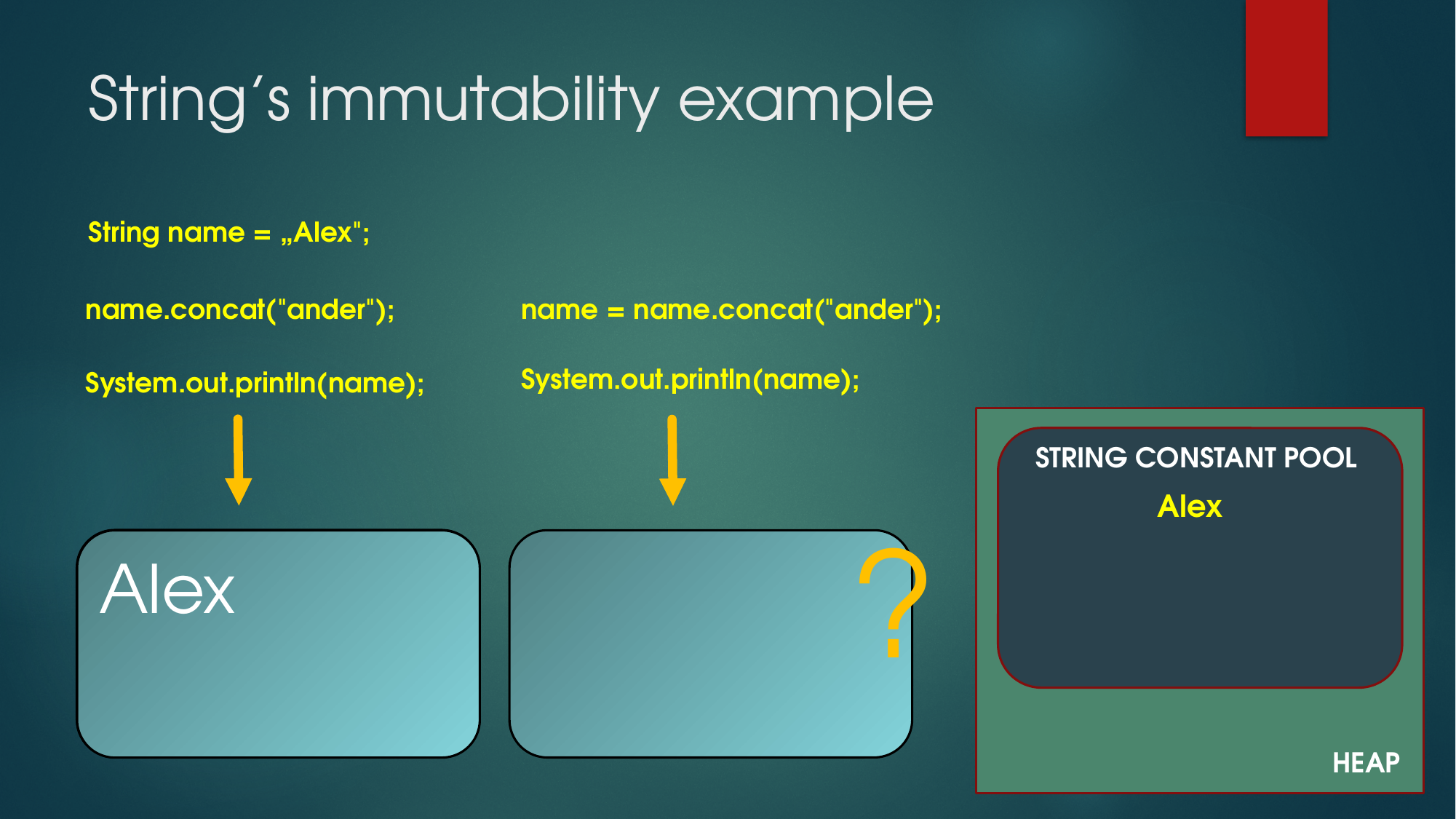

# String’s immutability example
String name = „Alex";
name.concat("ander");
name = name.concat("ander");

System.out.println(name);
System.out.println(name);

STRING CONSTANT POOL
Alex
?

Alex
HEAP